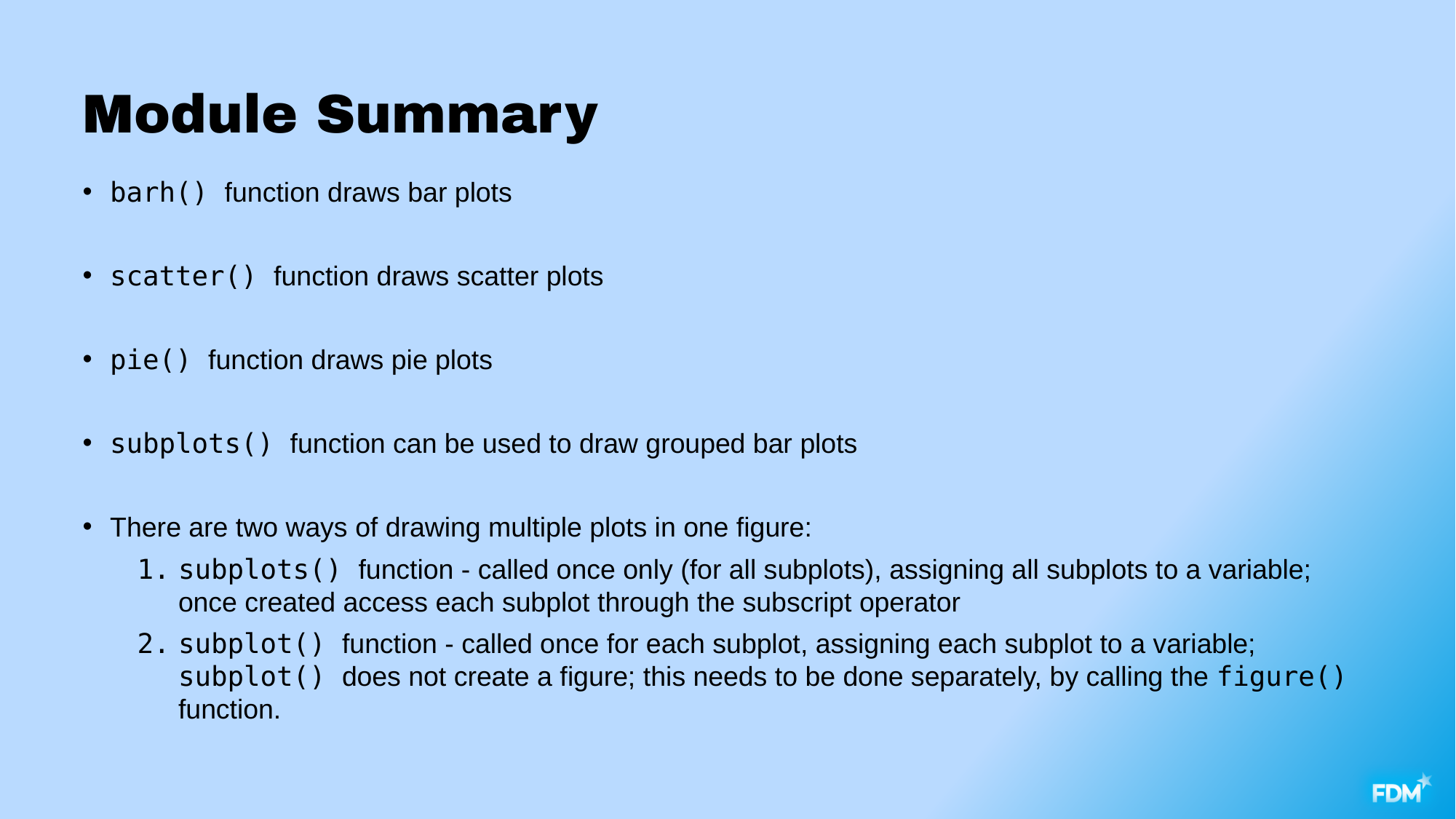

# Module Summary
barh() function draws bar plots

scatter() function draws scatter plots

pie() function draws pie plots

subplots() function can be used to draw grouped bar plots

There are two ways of drawing multiple plots in one figure:
subplots() function - called once only (for all subplots), assigning all subplots to a variable; once created access each subplot through the subscript operator
subplot() function - called once for each subplot, assigning each subplot to a variable;
subplot() does not create a figure; this needs to be done separately, by calling the figure() function.